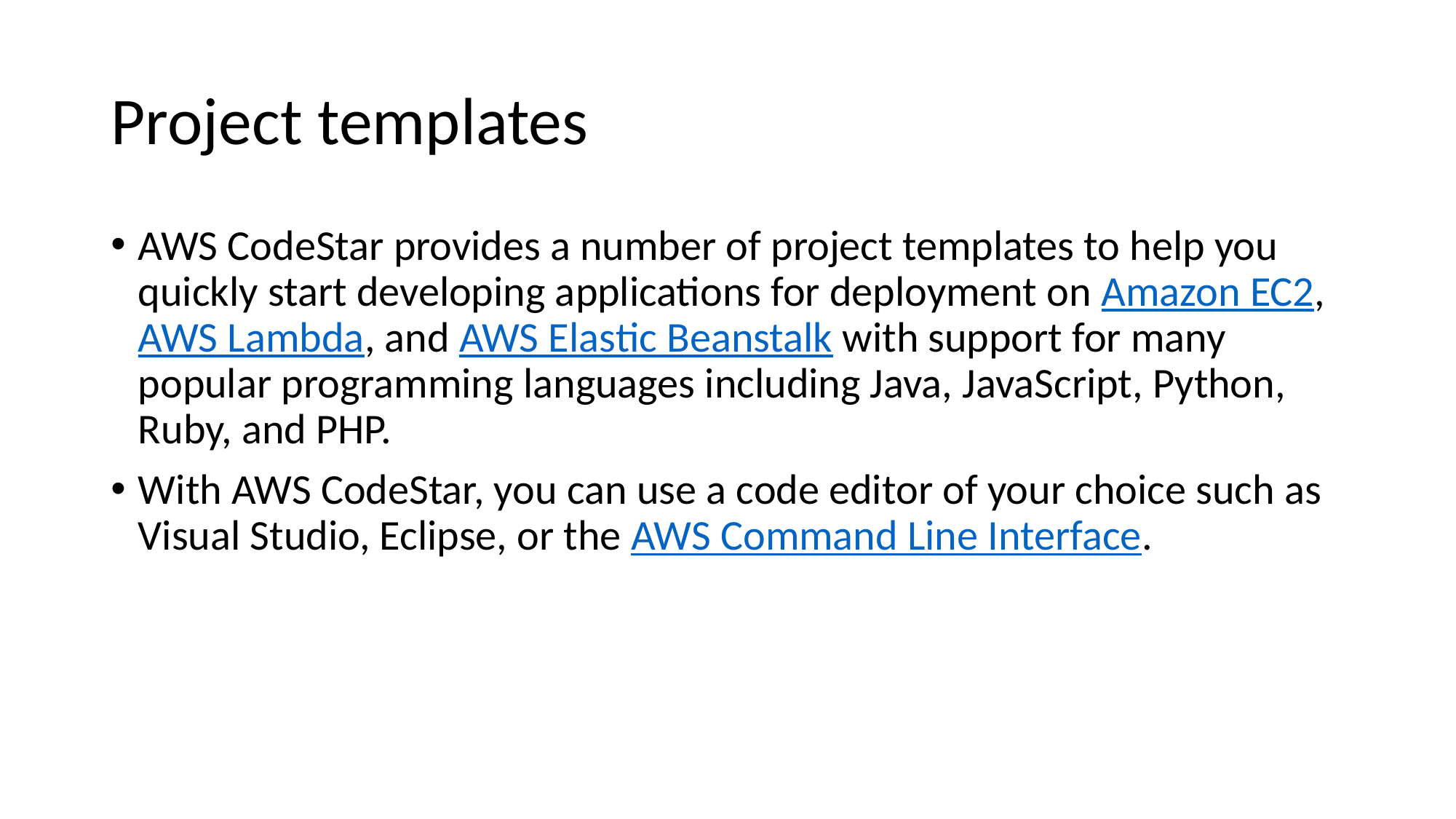

# Project templates
AWS CodeStar provides a number of project templates to help you quickly start developing applications for deployment on Amazon EC2, AWS Lambda, and AWS Elastic Beanstalk with support for many popular programming languages including Java, JavaScript, Python, Ruby, and PHP.
With AWS CodeStar, you can use a code editor of your choice such as Visual Studio, Eclipse, or the AWS Command Line Interface.